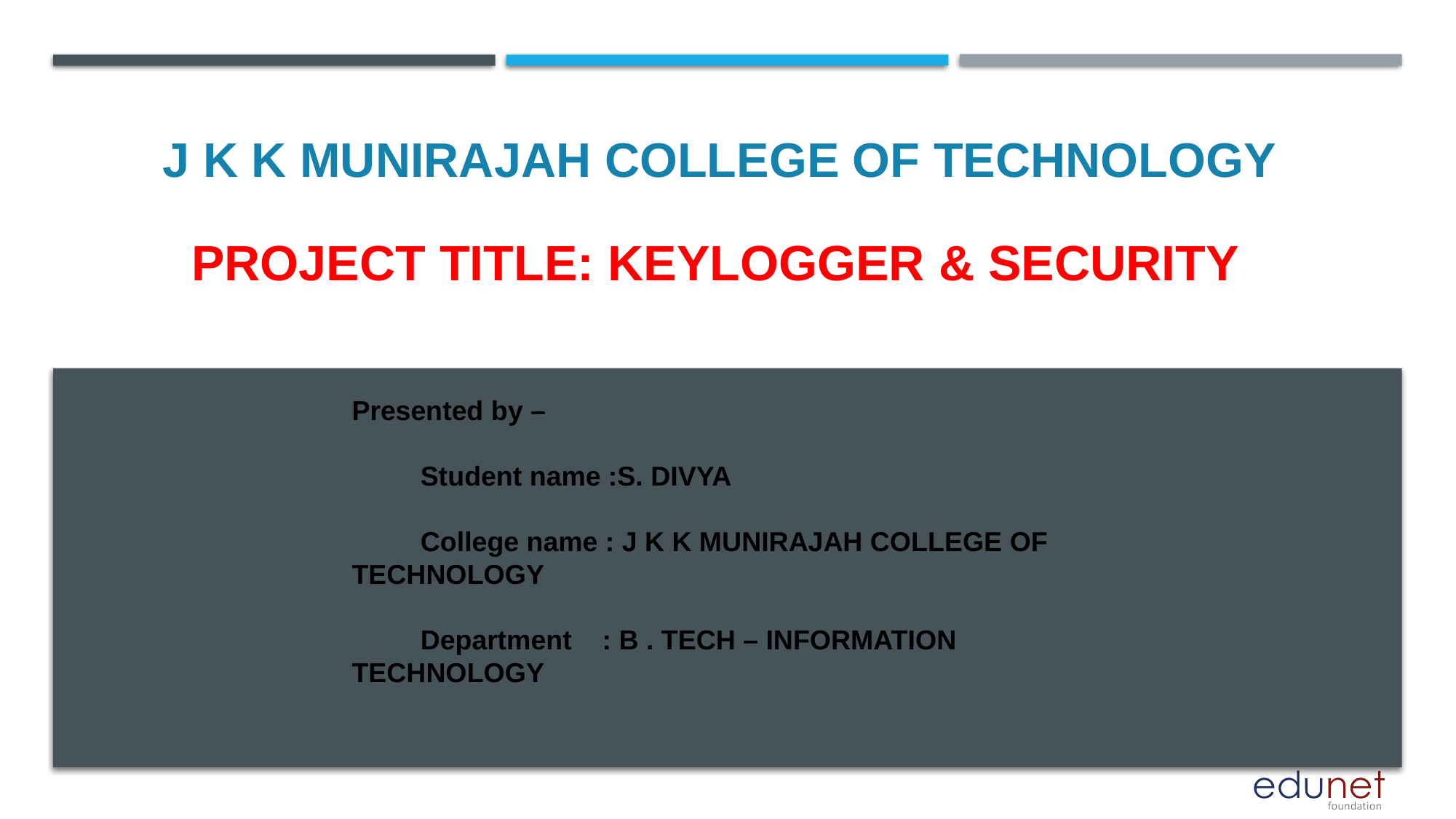

J K K MUNIRAJAH COLLEGE OF TECHNOLOGY
# Project title: KEYLOGGER & SECURITY
Presented by –

         Student name :S. DIVYA

         College name : J K K MUNIRAJAH COLLEGE OF TECHNOLOGY

         Department    : B . TECH – INFORMATION TECHNOLOGY